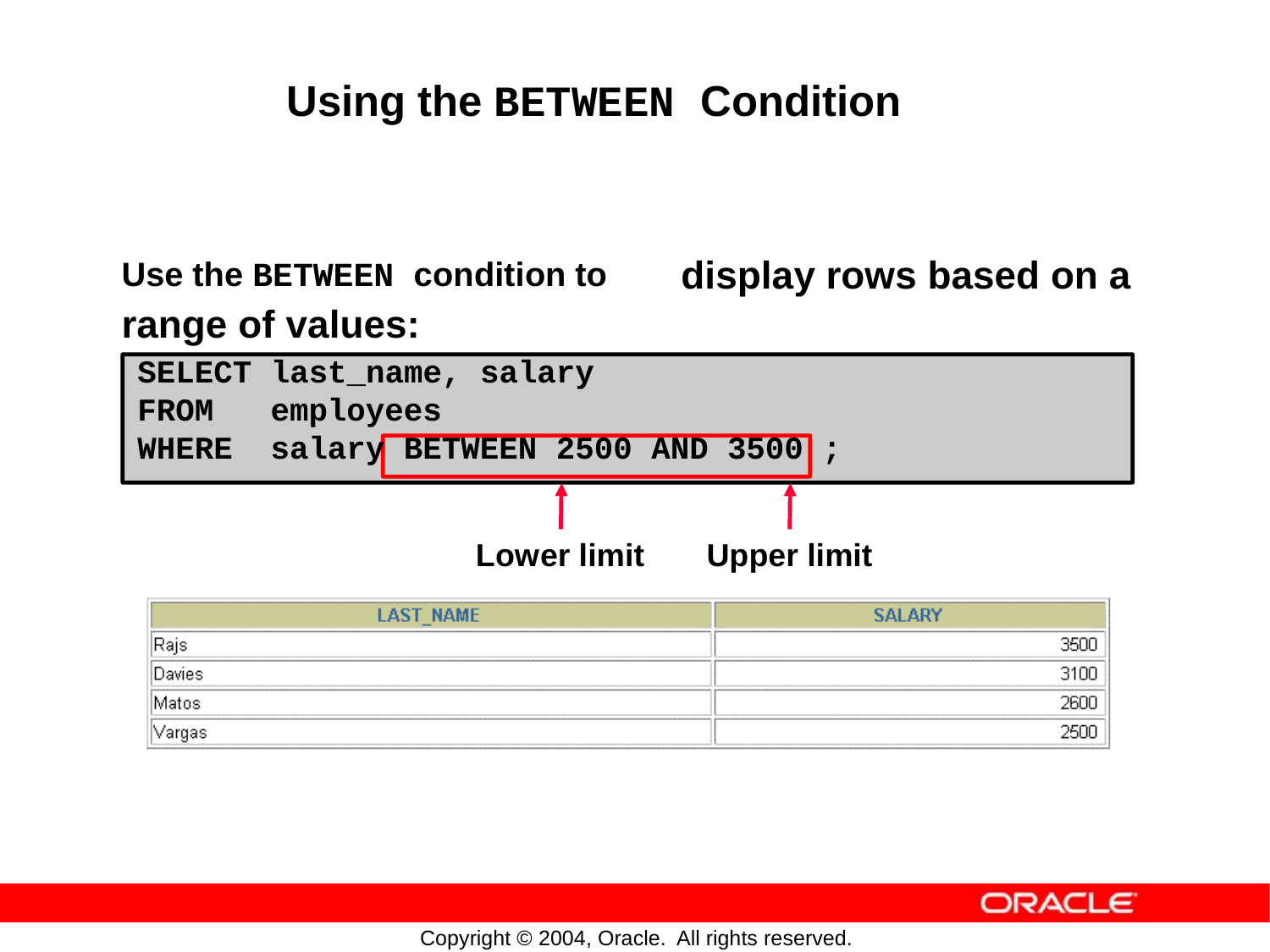

Using the BETWEEN Condition
Use the BETWEEN condition to
display rows
based
on
a
range
of
values:

SELECT last_name, salary
FROM  employees
WHERE salary BETWEEN 2500 AND 3500 ;

Lower limit
Upper
limit

Copyright © 2004, Oracle.
All rights reserved.